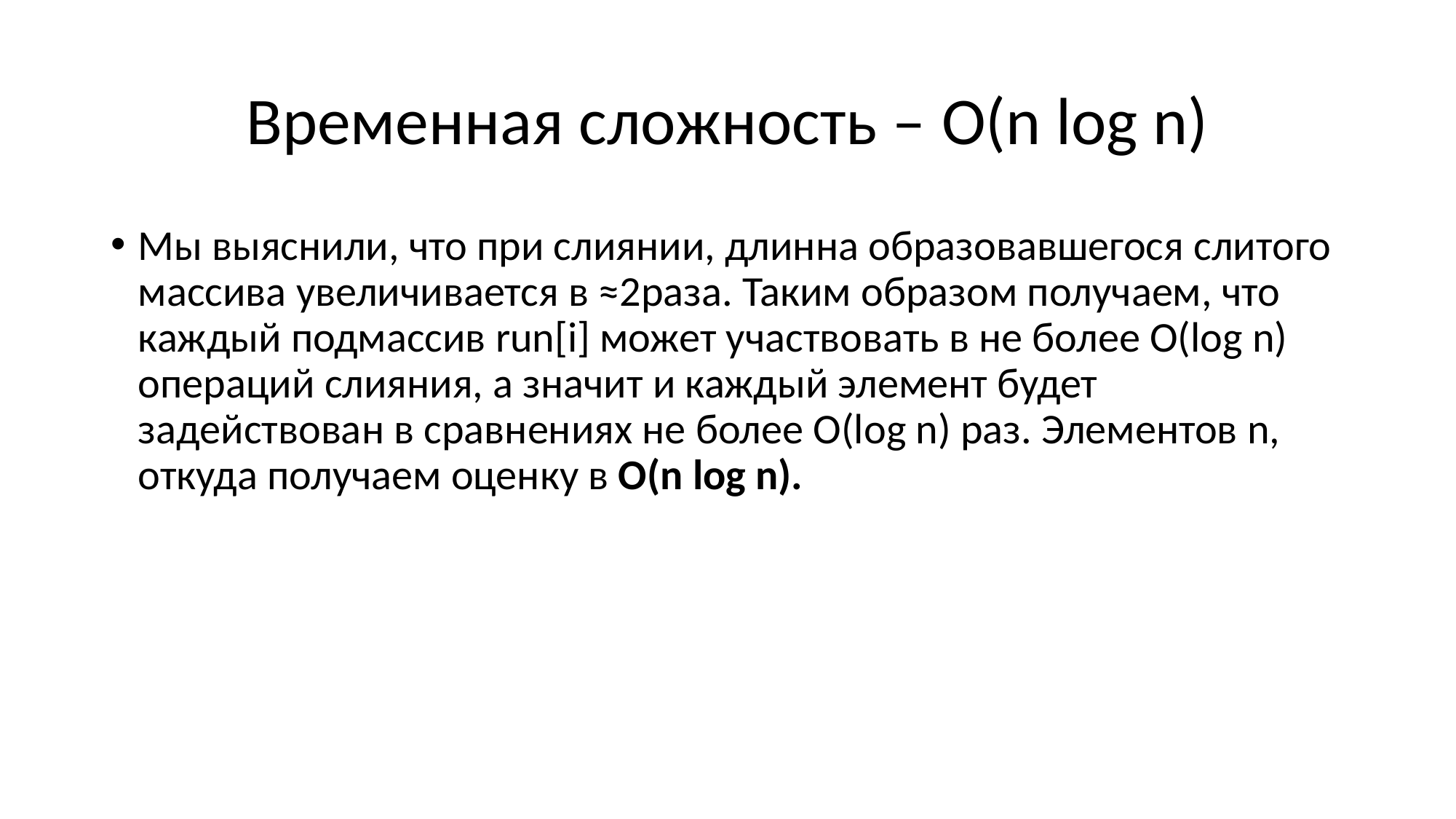

# Временная сложность – O(n log n)
Мы выяснили, что при слиянии, длинна образовавшегося слитого массива увеличивается в ≈2раза. Таким образом получаем, что каждый подмассив run[i] может участвовать в не более O(log n) операций слияния, а значит и каждый элемент будет задействован в сравнениях не более O(log n) раз. Элементов n, откуда получаем оценку в O(n log n).